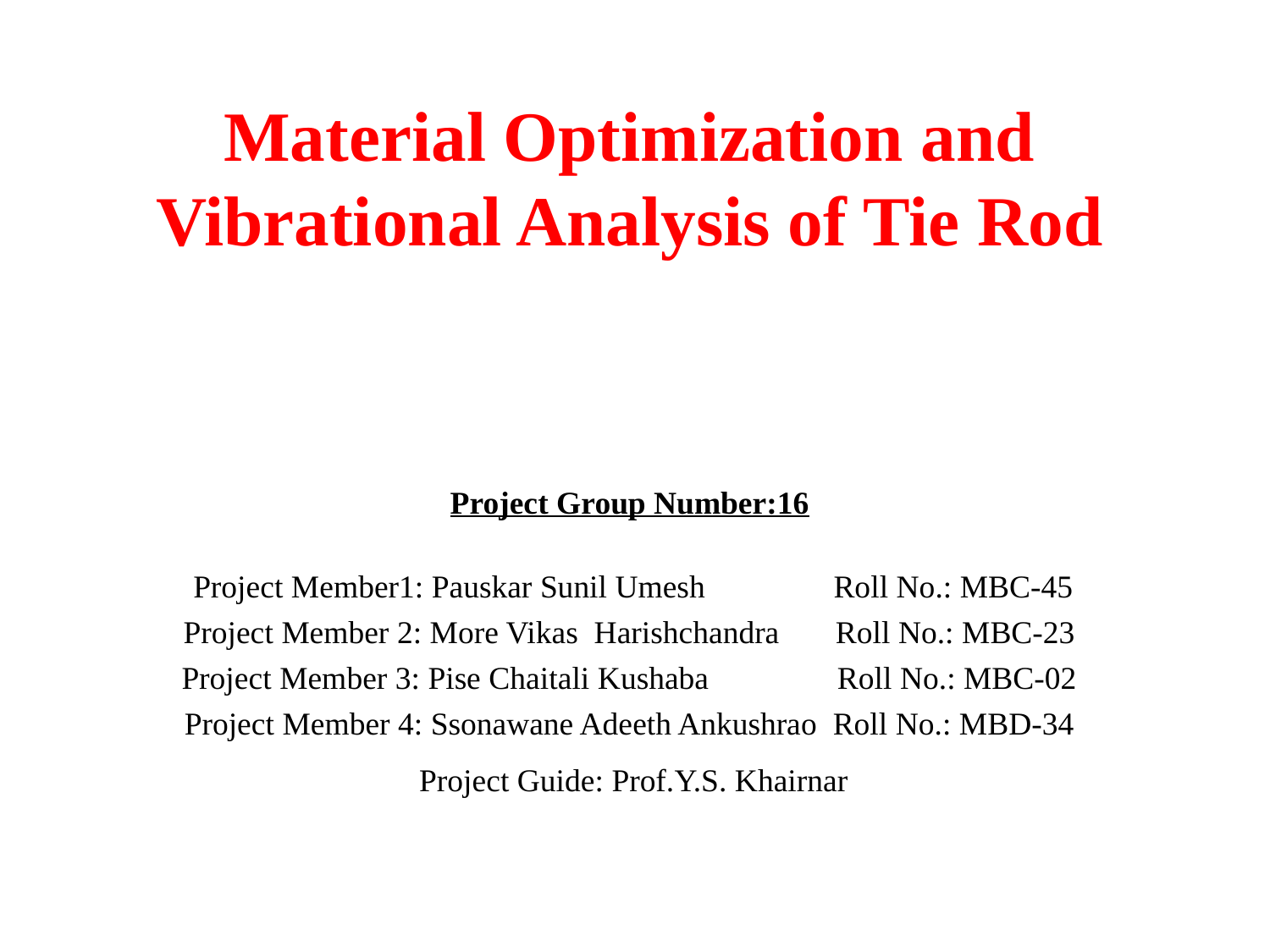

Material Optimization and Vibrational Analysis of Tie Rod
Project Group Number:16

 Project Member1: Pauskar Sunil Umesh                Roll No.: MBC-45
Project Member 2: More Vikas  Harishchandra       Roll No.: MBC-23
Project Member 3: Pise Chaitali Kushaba                Roll No.: MBC-02
Project Member 4: Ssonawane Adeeth Ankushrao  Roll No.: MBD-34
                                            Project Guide: Prof.Y.S. Khairnar